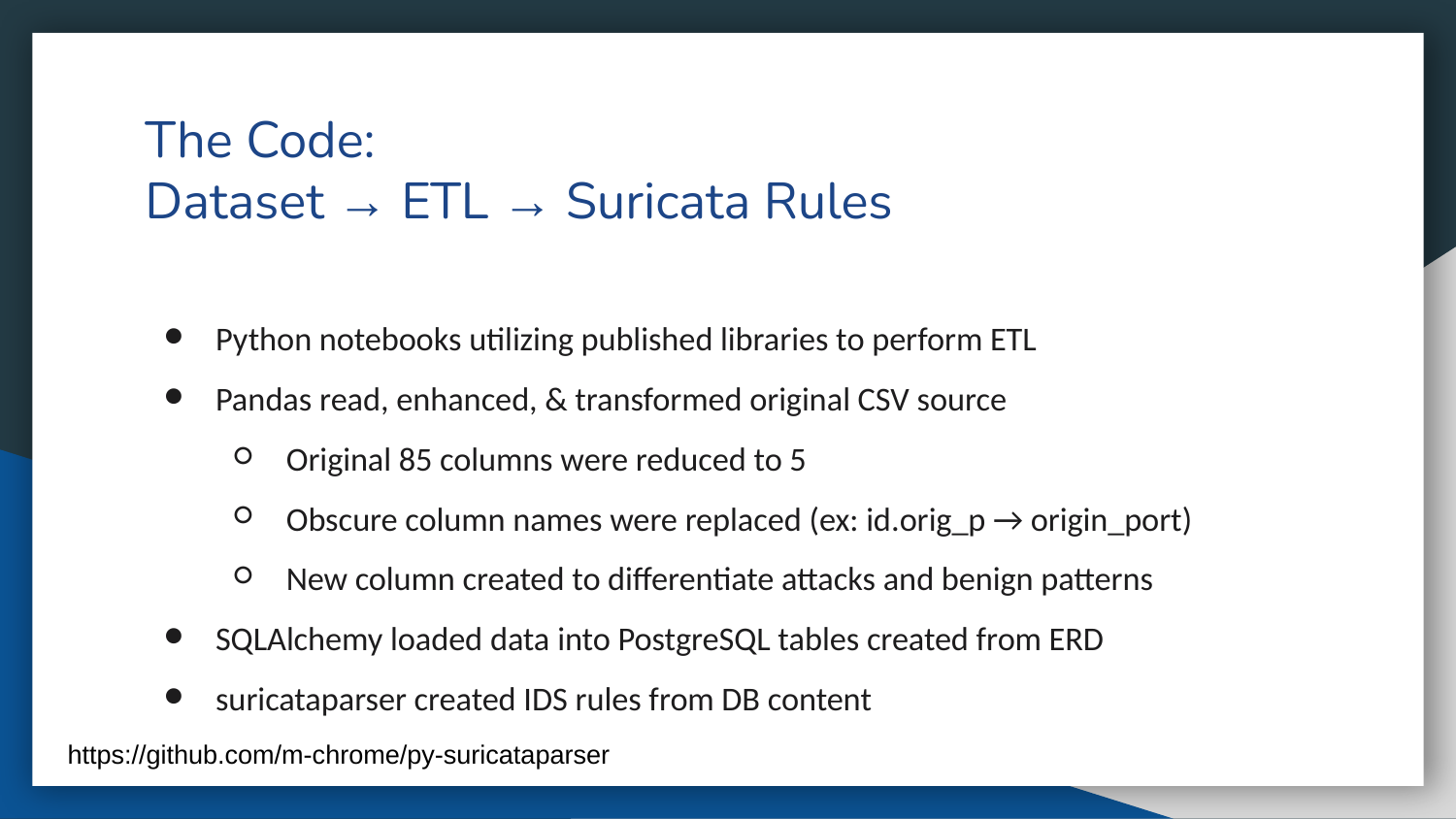

# The Code:
Dataset → ETL → Suricata Rules
Python notebooks utilizing published libraries to perform ETL
Pandas read, enhanced, & transformed original CSV source
Original 85 columns were reduced to 5
Obscure column names were replaced (ex: id.orig_p → origin_port)
New column created to differentiate attacks and benign patterns
SQLAlchemy loaded data into PostgreSQL tables created from ERD
suricataparser created IDS rules from DB content
https://github.com/m-chrome/py-suricataparser